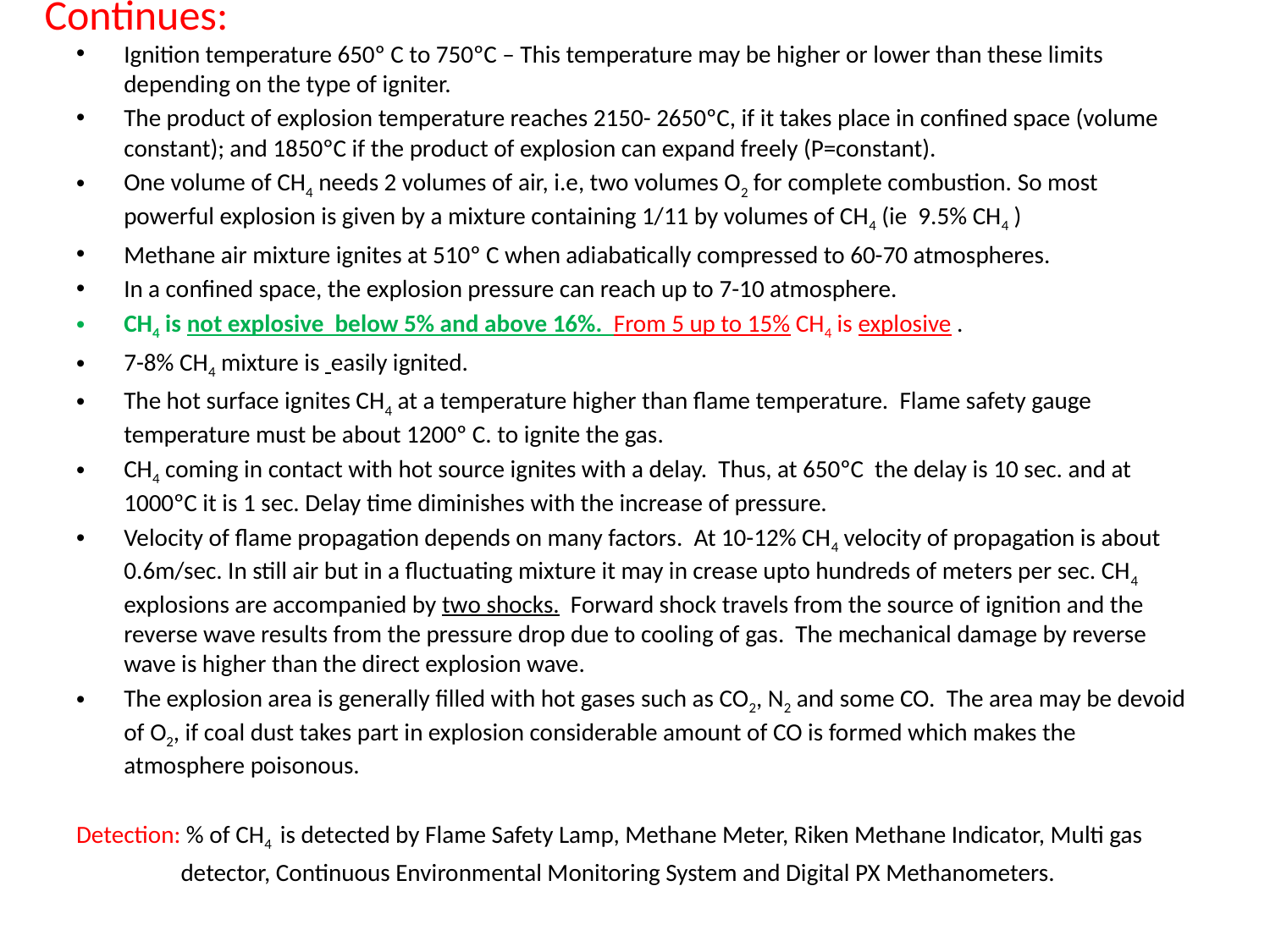

# Continues:
Ignition temperature 650º C to 750ºC – This temperature may be higher or lower than these limits depending on the type of igniter.
The product of explosion temperature reaches 2150- 2650ºC, if it takes place in confined space (volume constant); and 1850ºC if the product of explosion can expand freely (P=constant).
One volume of CH4 needs 2 volumes of air, i.e, two volumes O2 for complete combustion. So most powerful explosion is given by a mixture containing 1/11 by volumes of CH4 (ie  9.5% CH4 )
Methane air mixture ignites at 510º C when adiabatically compressed to 60-70 atmospheres.
In a confined space, the explosion pressure can reach up to 7-10 atmosphere.
CH4 is not explosive  below 5% and above 16%.  From 5 up to 15% CH4 is explosive .
7-8% CH4 mixture is  easily ignited.
The hot surface ignites CH4 at a temperature higher than flame temperature.  Flame safety gauge temperature must be about 1200º C. to ignite the gas.
CH4 coming in contact with hot source ignites with a delay.  Thus, at 650ºC  the delay is 10 sec. and at 1000ºC it is 1 sec. Delay time diminishes with the increase of pressure.
Velocity of flame propagation depends on many factors.  At 10-12% CH4 velocity of propagation is about 0.6m/sec. In still air but in a fluctuating mixture it may in crease upto hundreds of meters per sec. CH4 explosions are accompanied by two shocks.  Forward shock travels from the source of ignition and the reverse wave results from the pressure drop due to cooling of gas.  The mechanical damage by reverse wave is higher than the direct explosion wave.
The explosion area is generally filled with hot gases such as CO2, N2 and some CO.  The area may be devoid of O2, if coal dust takes part in explosion considerable amount of CO is formed which makes the atmosphere poisonous.

Detection: % of CH4  is detected by Flame Safety Lamp, Methane Meter, Riken Methane Indicator, Multi gas
                   detector, Continuous Environmental Monitoring System and Digital PX Methanometers.